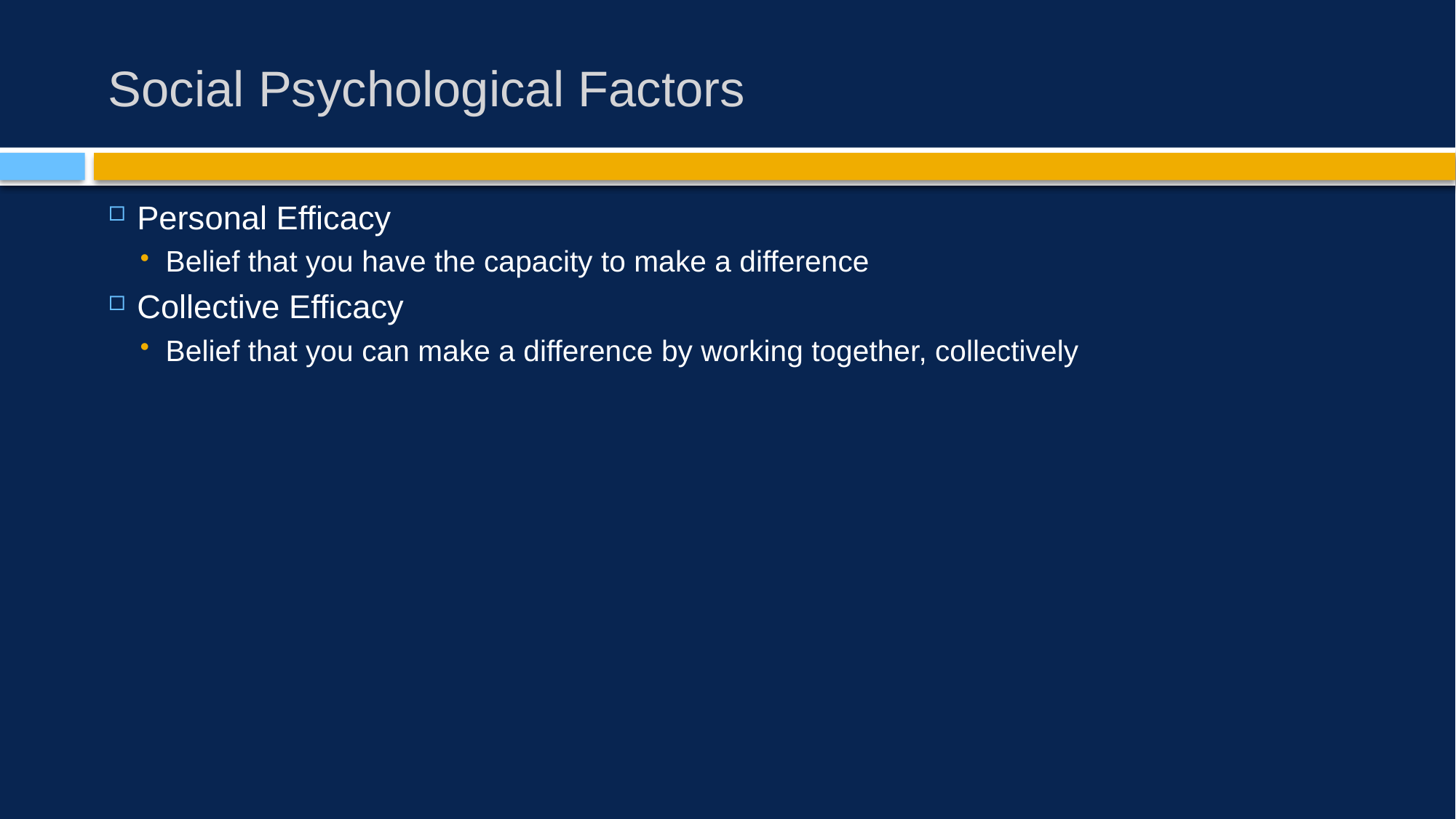

# Social Psychological Factors
Personal Efficacy
Belief that you have the capacity to make a difference
Collective Efficacy
Belief that you can make a difference by working together, collectively